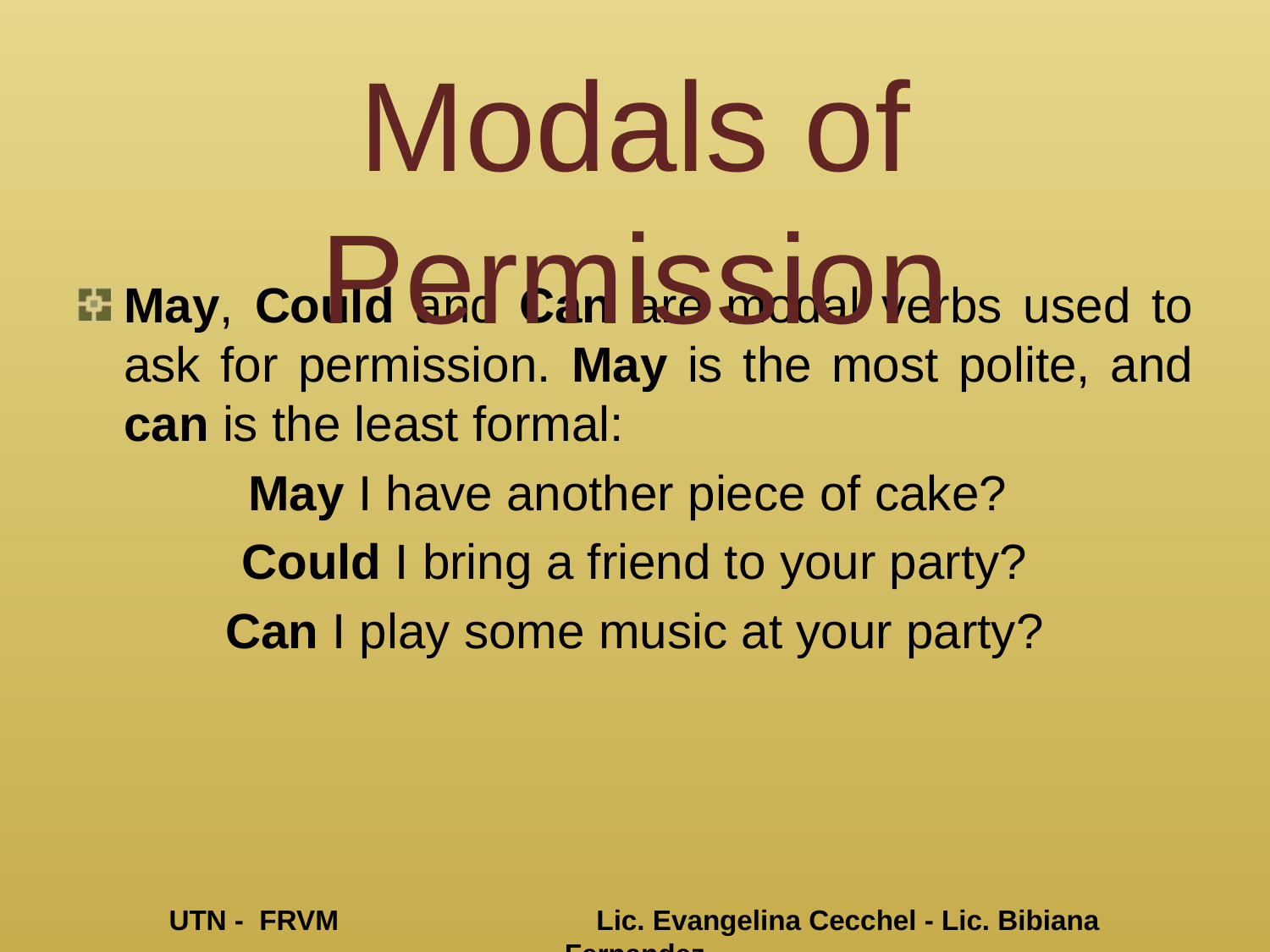

# Modals of Permission
May, Could and Can are modal verbs used to ask for permission. May is the most polite, and can is the least formal:
May I have another piece of cake?
Could I bring a friend to your party?
Can I play some music at your party?
UTN -  FRVM                                 Lic. Evangelina Cecchel - Lic. Bibiana Fernandez